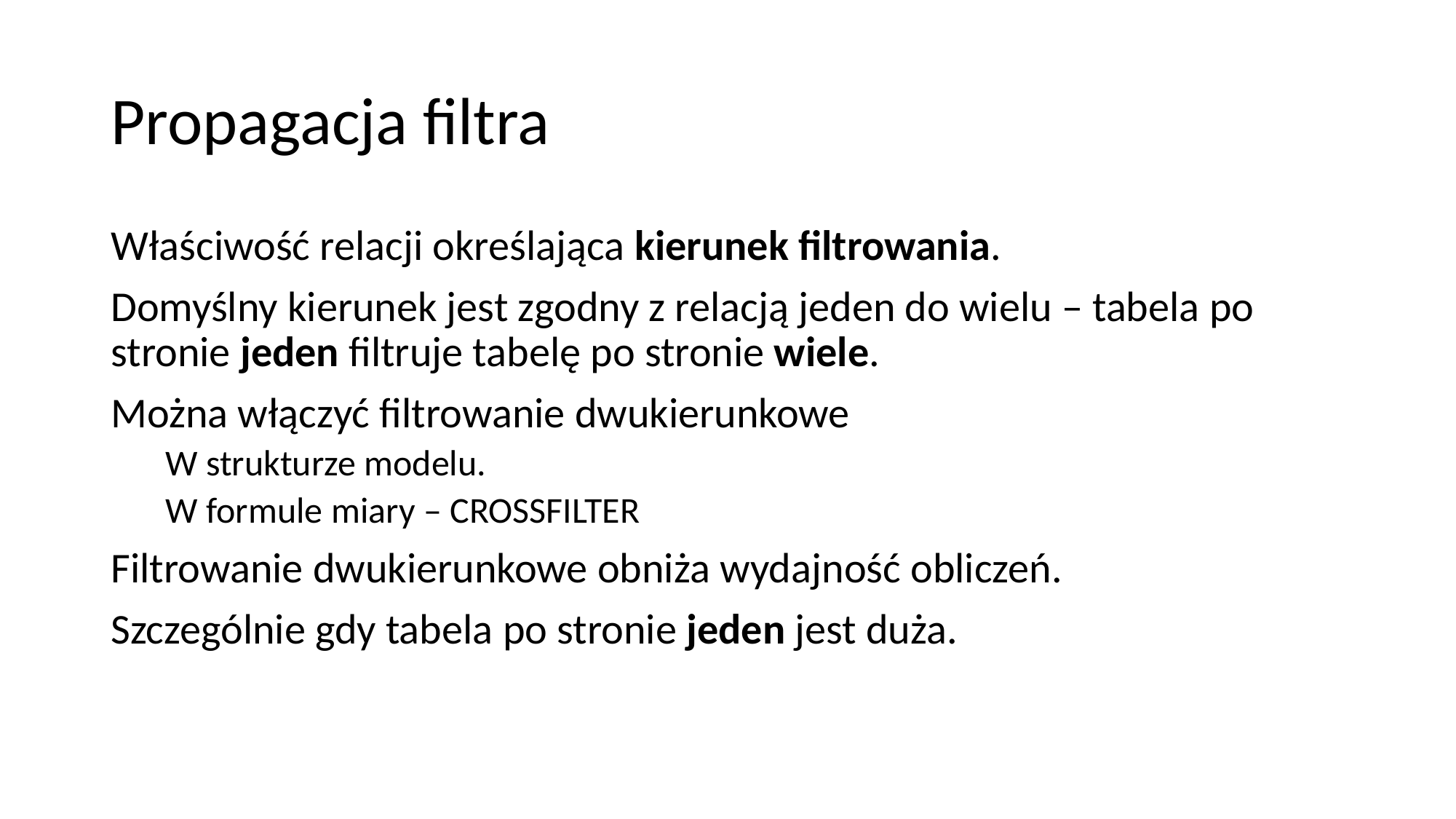

# Propagacja filtra
Właściwość relacji określająca kierunek filtrowania.
Domyślny kierunek jest zgodny z relacją jeden do wielu – tabela po stronie jeden filtruje tabelę po stronie wiele.
Można włączyć filtrowanie dwukierunkowe
W strukturze modelu.
W formule miary – CROSSFILTER
Filtrowanie dwukierunkowe obniża wydajność obliczeń.
Szczególnie gdy tabela po stronie jeden jest duża.